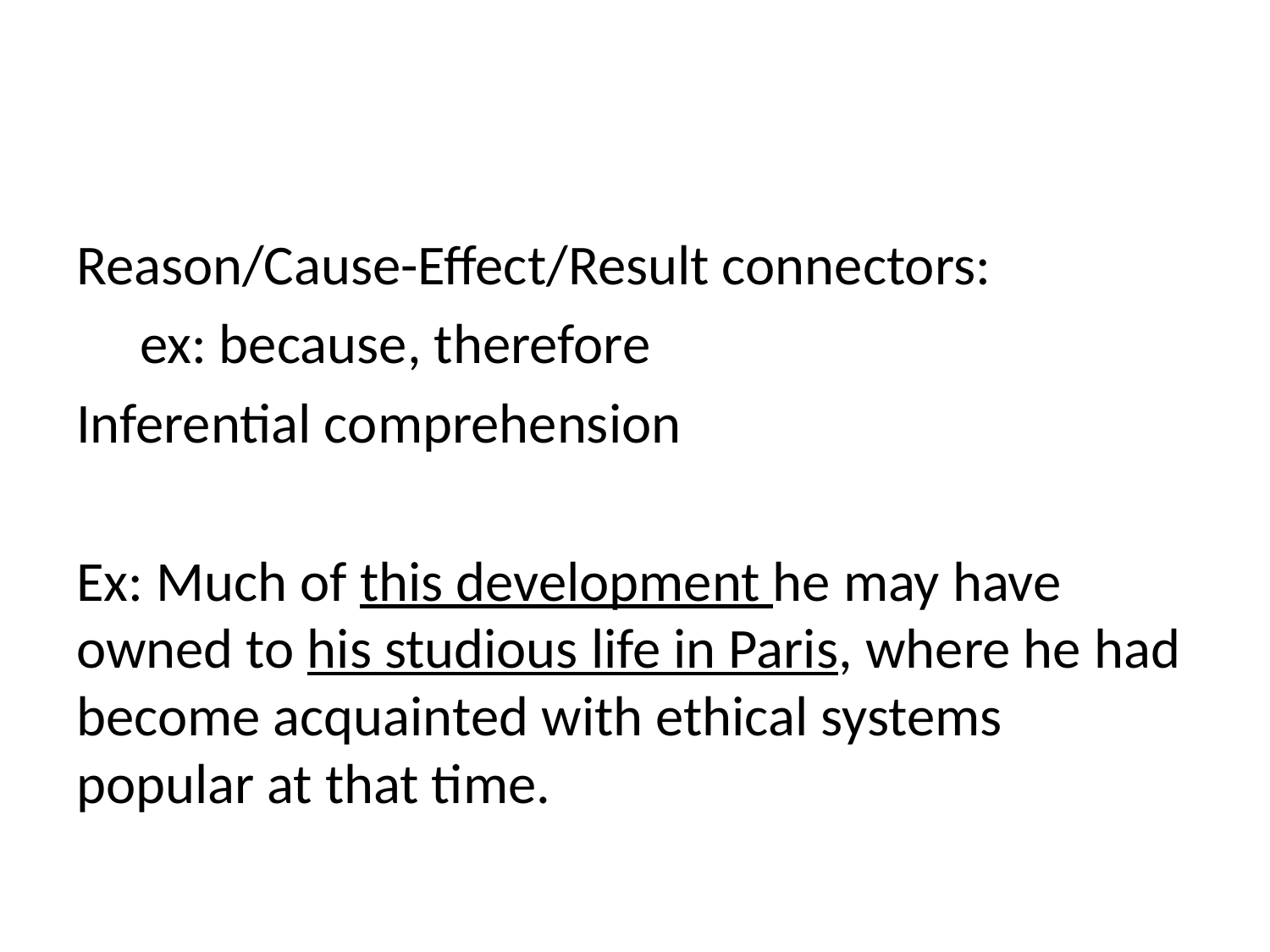

#
Reason/Cause-Effect/Result connectors:
     ex: because, therefore
Inferential comprehension

Ex: Much of this development he may have owned to his studious life in Paris, where he had become acquainted with ethical systems popular at that time.